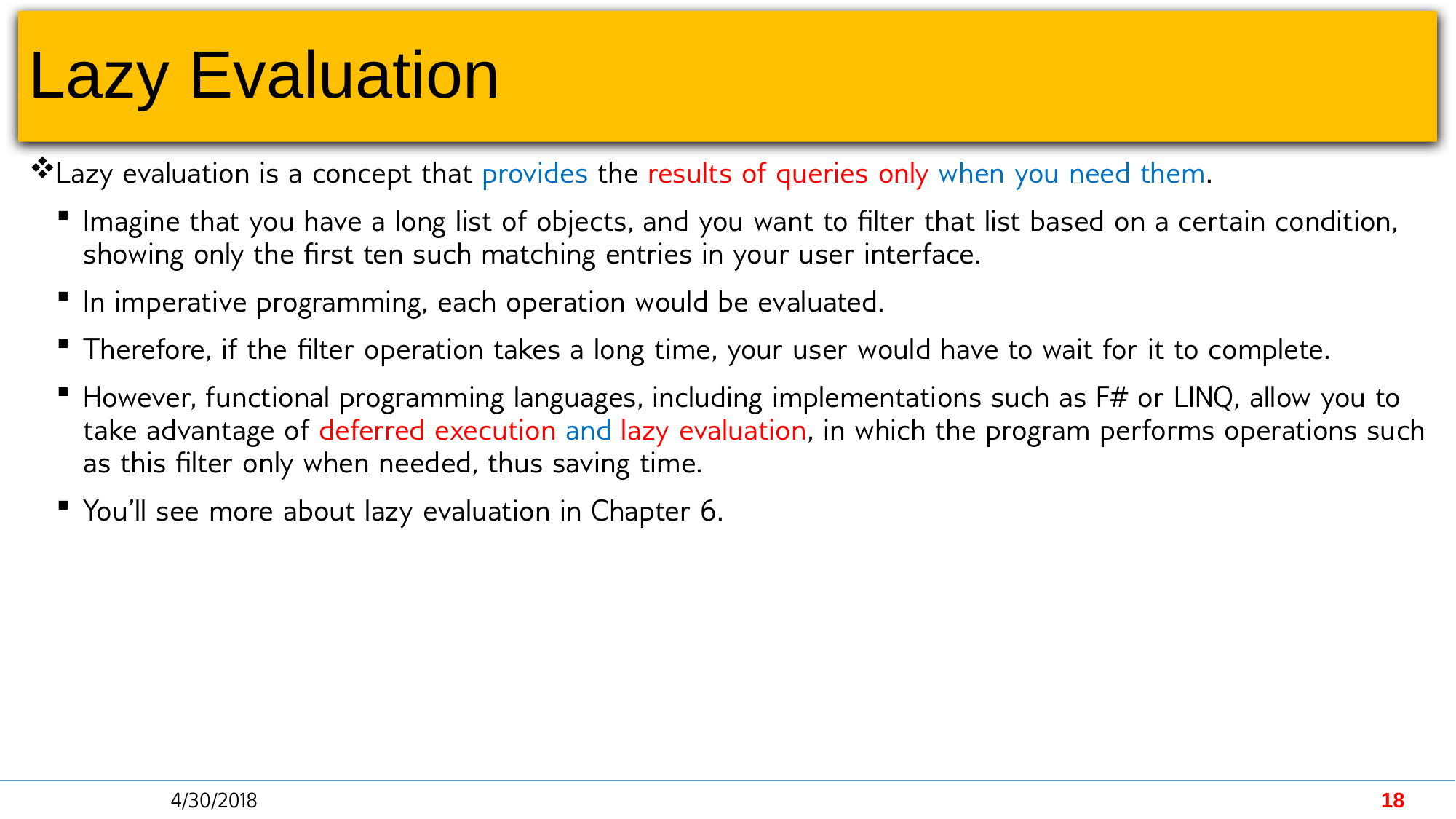

# Lazy Evaluation
Lazy evaluation is a concept that provides the results of queries only when you need them.
Imagine that you have a long list of objects, and you want to filter that list based on a certain condition, showing only the first ten such matching entries in your user interface.
In imperative programming, each operation would be evaluated.
Therefore, if the filter operation takes a long time, your user would have to wait for it to complete.
However, functional programming languages, including implementations such as F# or LINQ, allow you to take advantage of deferred execution and lazy evaluation, in which the program performs operations such as this filter only when needed, thus saving time.
You’ll see more about lazy evaluation in Chapter 6.

4/30/2018
18